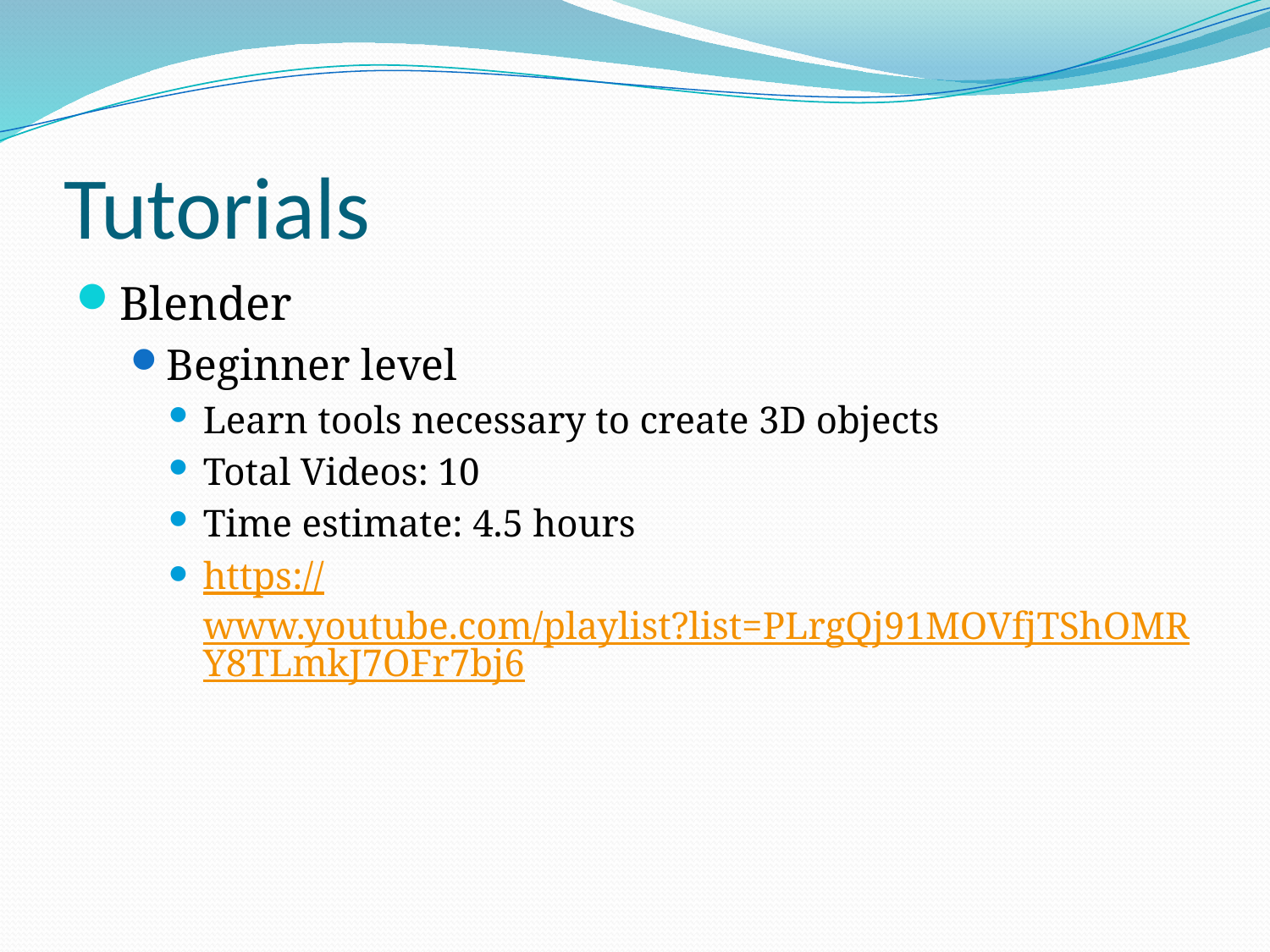

# Tutorials
Blender
Beginner level
Learn tools necessary to create 3D objects
Total Videos: 10
Time estimate: 4.5 hours
https://www.youtube.com/playlist?list=PLrgQj91MOVfjTShOMRY8TLmkJ7OFr7bj6